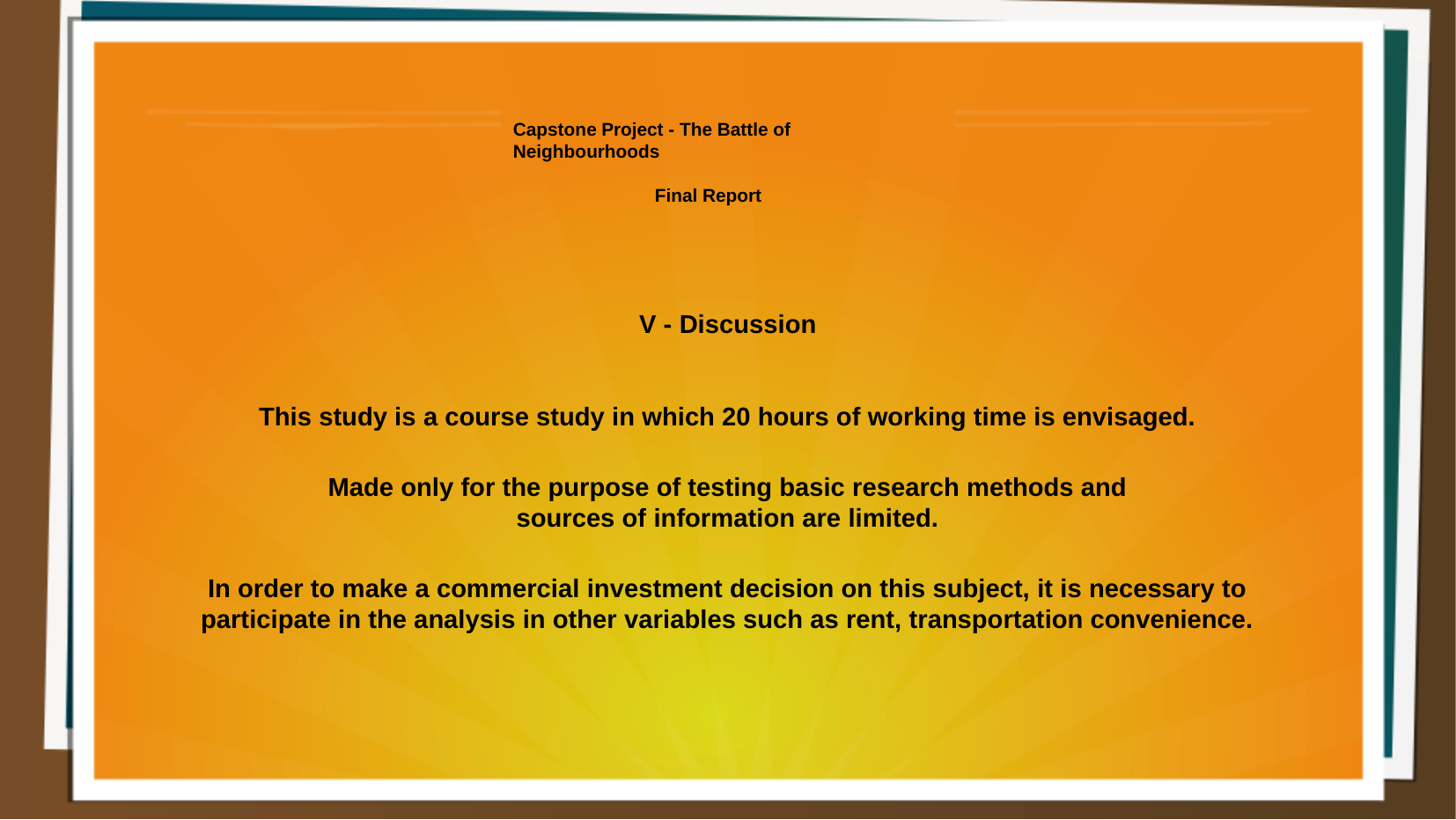

Capstone Project - The Battle of Neighbourhoods

                            Final Report

V - Discussion

This study is a course study in which 20 hours of working time is envisaged.
Made only for the purpose of testing basic research methods and
sources of information are limited.
In order to make a commercial investment decision on this subject, it is necessary to participate in the analysis in other variables such as rent, transportation convenience.